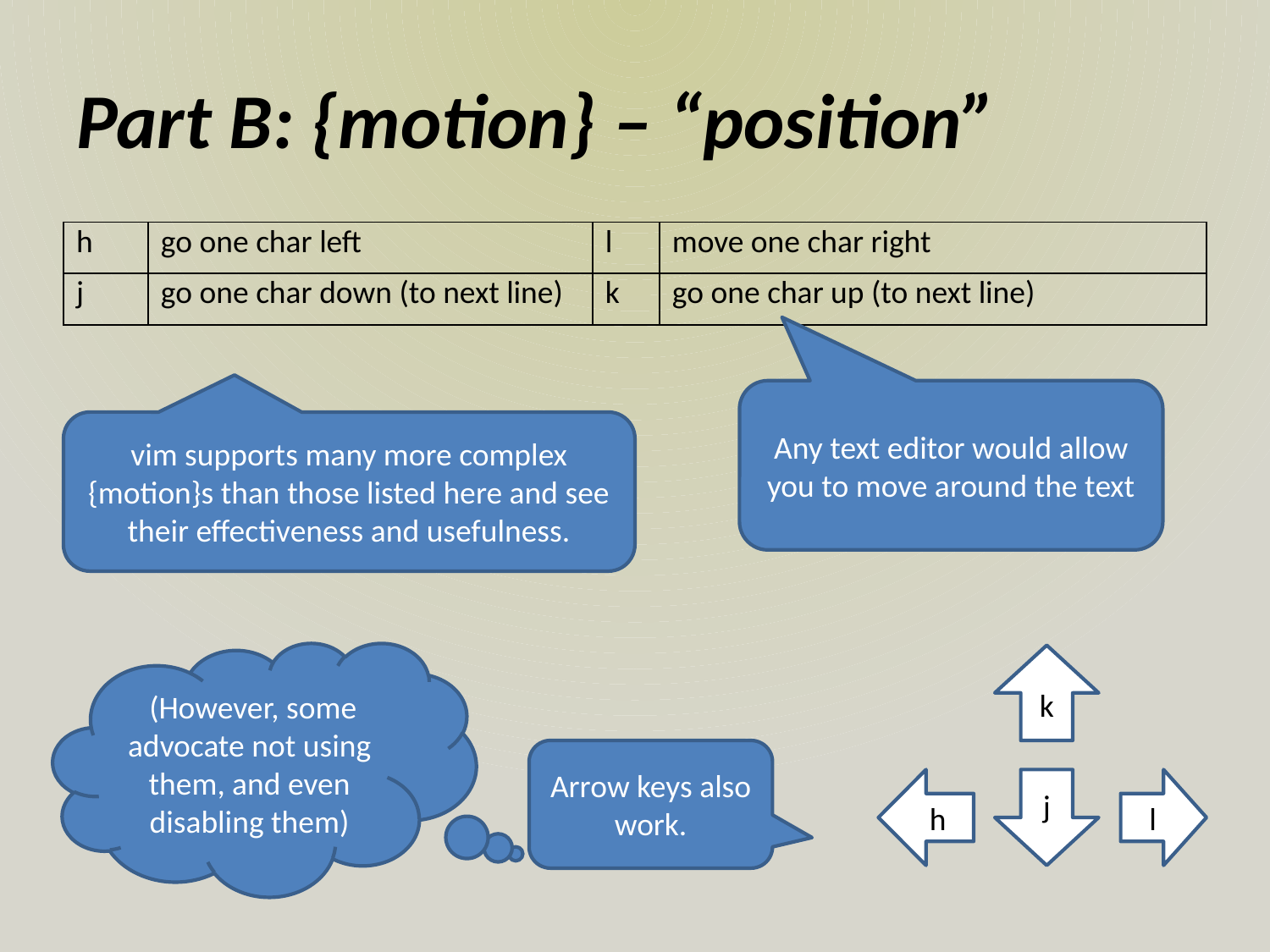

# Part B: {motion} – “position”
| h | go one char left | l | move one char right |
| --- | --- | --- | --- |
| j | go one char down (to next line) | k | go one char up (to next line) |
Any text editor would allow you to move around the text
vim supports many more complex {motion}s than those listed here and see their effectiveness and usefulness.
 (However, some advocate not using them, and even disabling them)
k
j
l
h
Arrow keys also work.